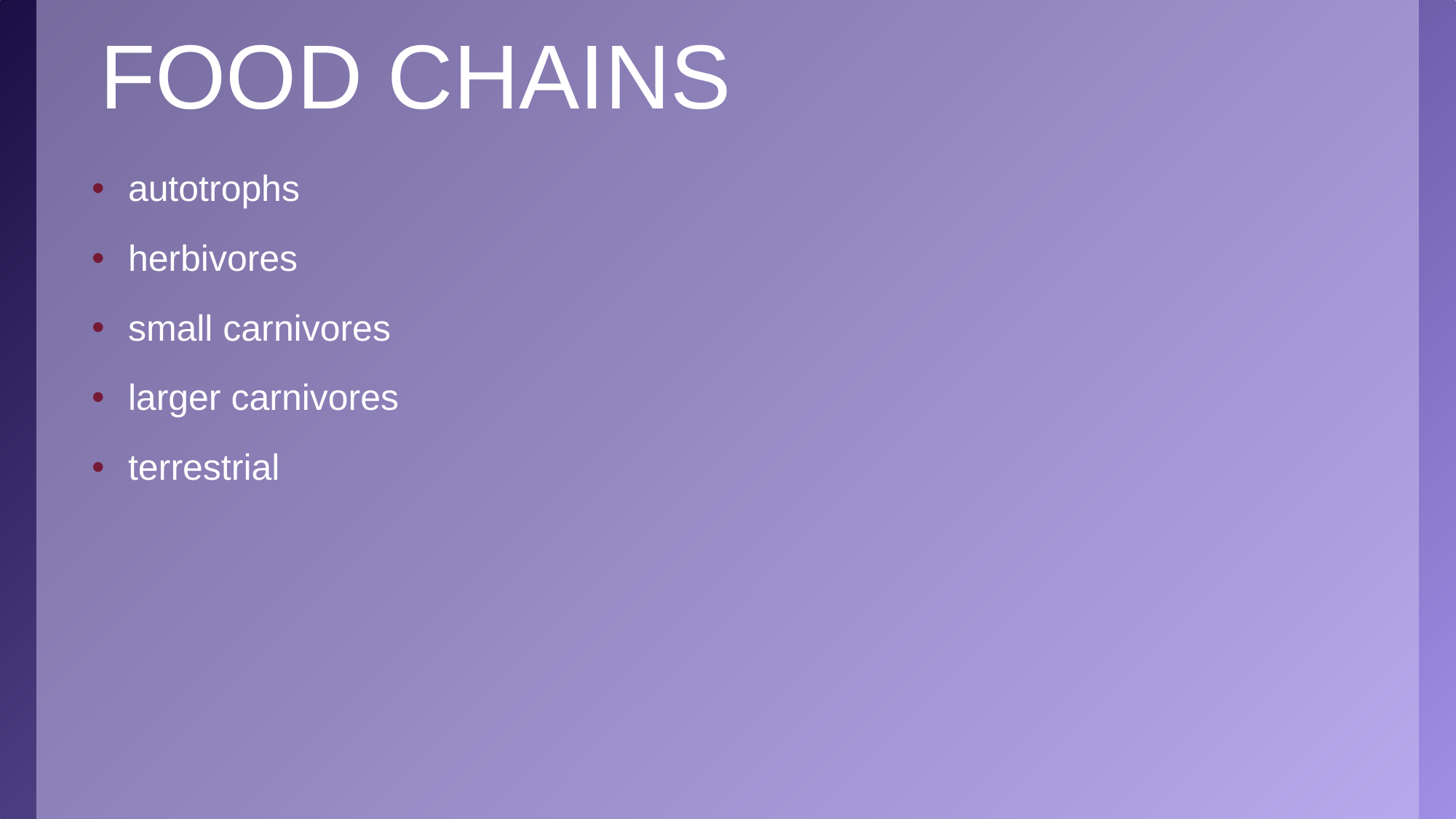

# FOOD CHAINS
autotrophs
herbivores
small carnivores
larger carnivores
terrestrial